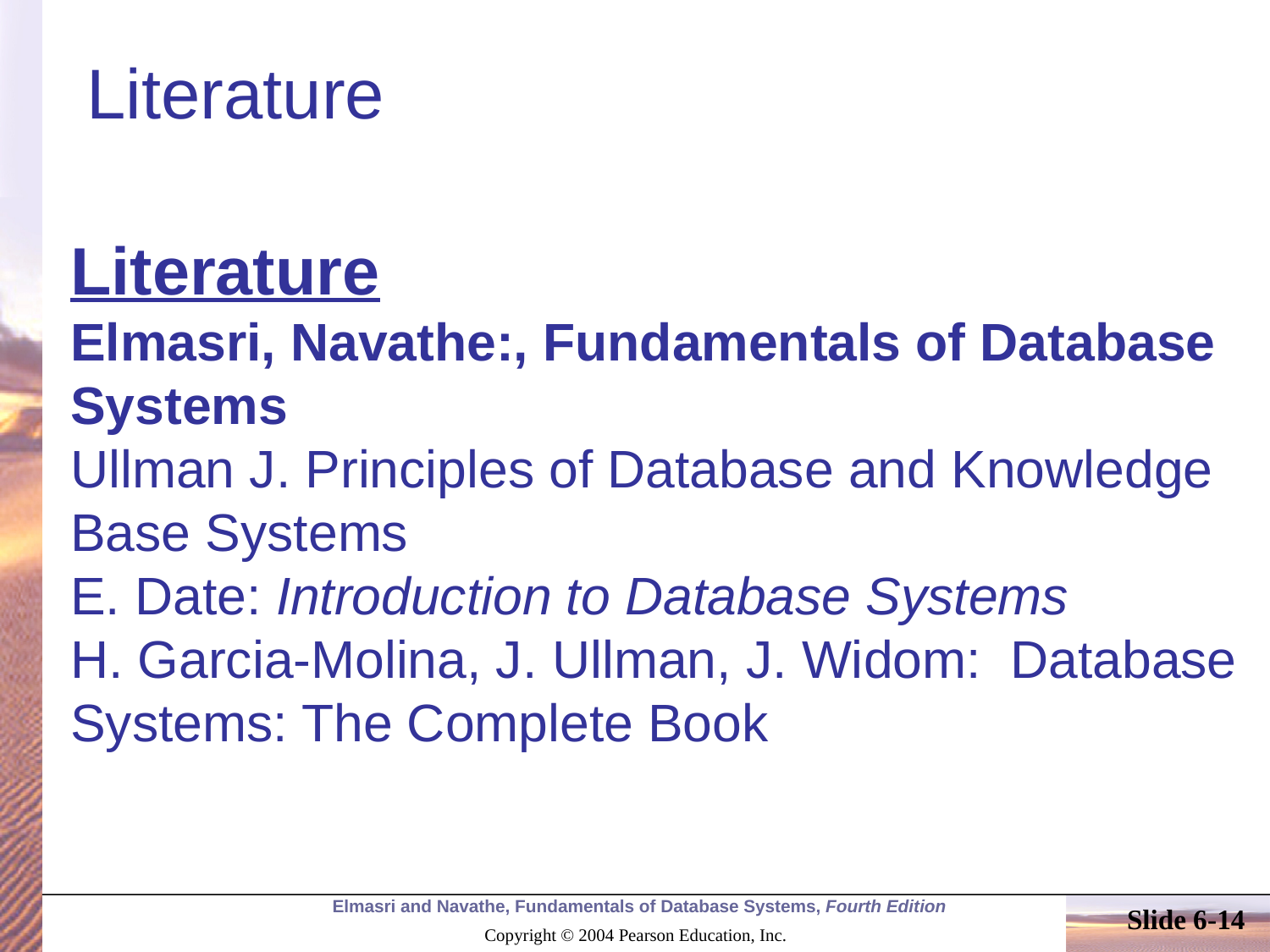

# Literature
Literature
Elmasri, Navathe:, Fundamentals of Database Systems
Ullman J. Principles of Database and Knowledge Base Systems
E. Date: Introduction to Database Systems
H. Garcia-Molina, J. Ullman, J. Widom:  Database Systems: The Complete Book

Slide 6-14